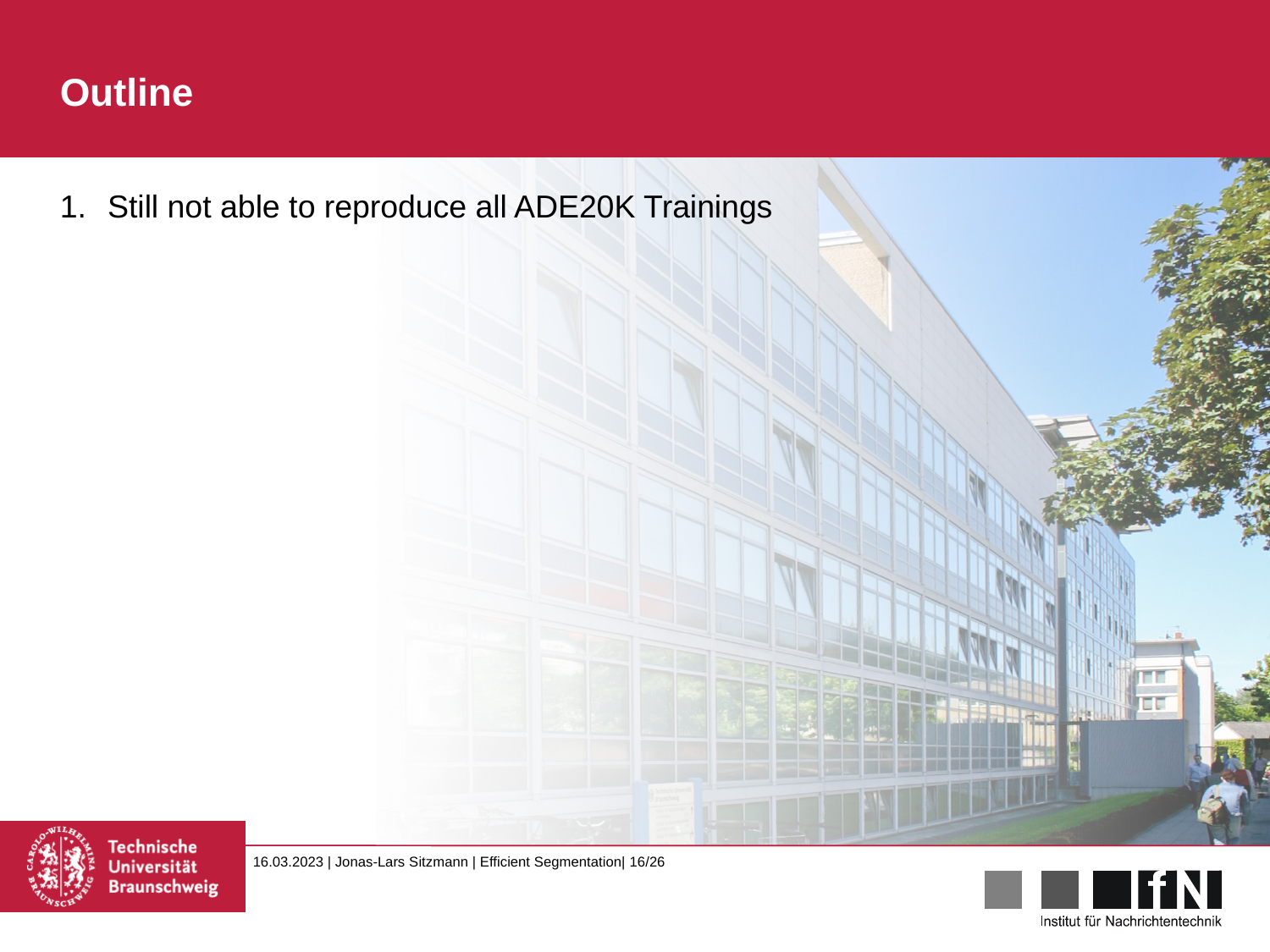

# Outline
Still not able to reproduce all ADE20K Trainings